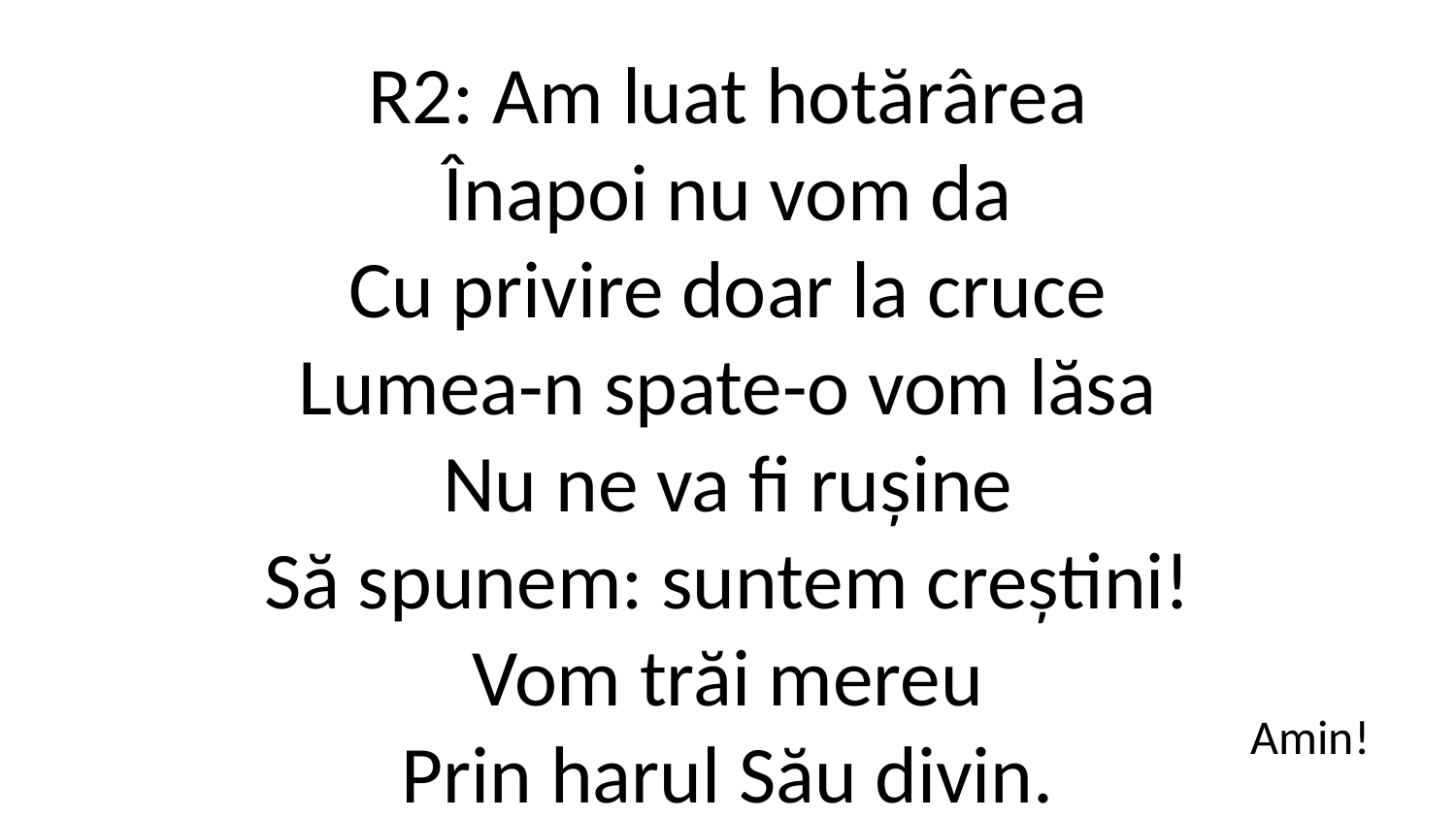

R2: Am luat hotărârea
Înapoi nu vom da
Cu privire doar la cruce
Lumea-n spate-o vom lăsa
Nu ne va fi rușine
Să spunem: suntem creștini!
Vom trăi mereu
Prin harul Său divin.

Amin!